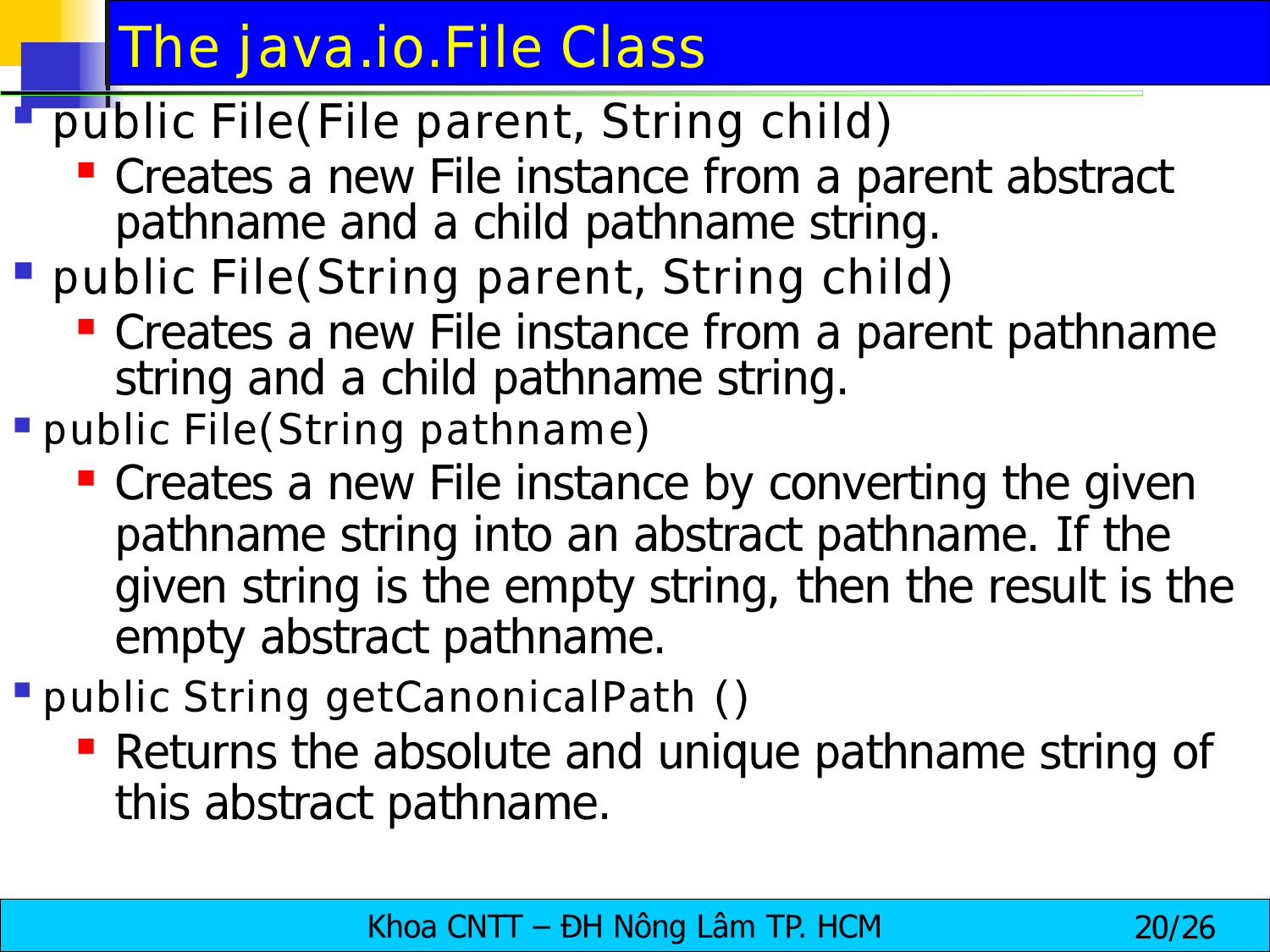

# The java.io.File Class
public File(File parent, String child)
Creates a new File instance from a parent abstract pathname and a child pathname string.
public File(String parent, String child)
Creates a new File instance from a parent pathname string and a child pathname string.
public File(String pathname)
Creates a new File instance by converting the given pathname string into an abstract pathname. If the given string is the empty string, then the result is the empty abstract pathname.
public String getCanonicalPath ()
Returns the absolute and unique pathname string of this abstract pathname.